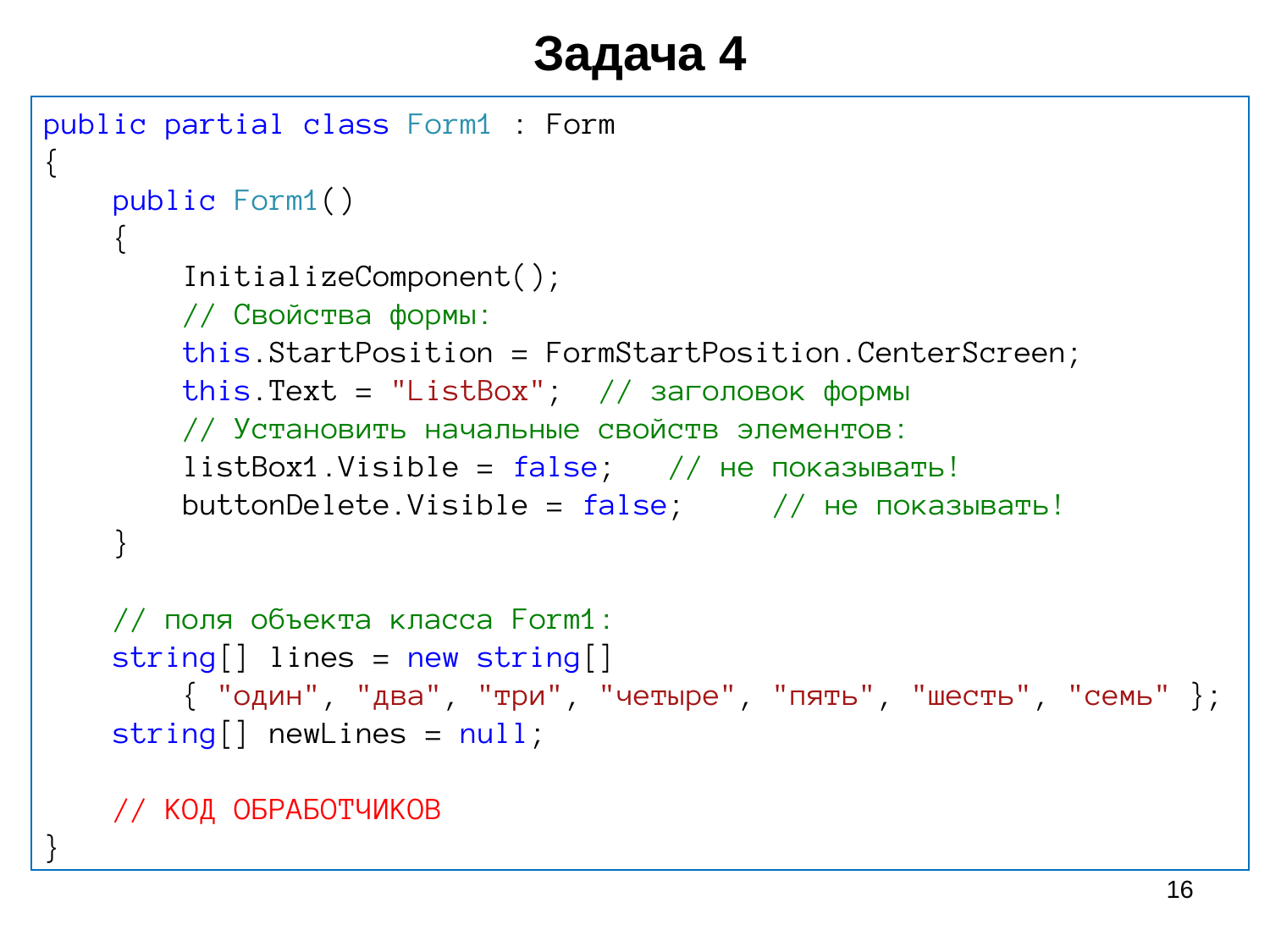

# Задача 4
public partial class Form1 : Form
{
    public Form1()
    {
        InitializeComponent();
        // Свойства формы:
        this.StartPosition = FormStartPosition.CenterScreen;
        this.Text = "ListBox";  // заголовок формы
        // Установить начальные свойств элементов:
        listBox1.Visible = false;   // не показывать!
        buttonDelete.Visible = false;     // не показывать!
    }

    // поля объекта класса Form1:
    string[] lines = new string[]
        { "один", "два", "три", "четыре", "пять", "шесть", "семь" };
    string[] newLines = null;

    // КОД ОБРАБОТЧИКОВ
}
16